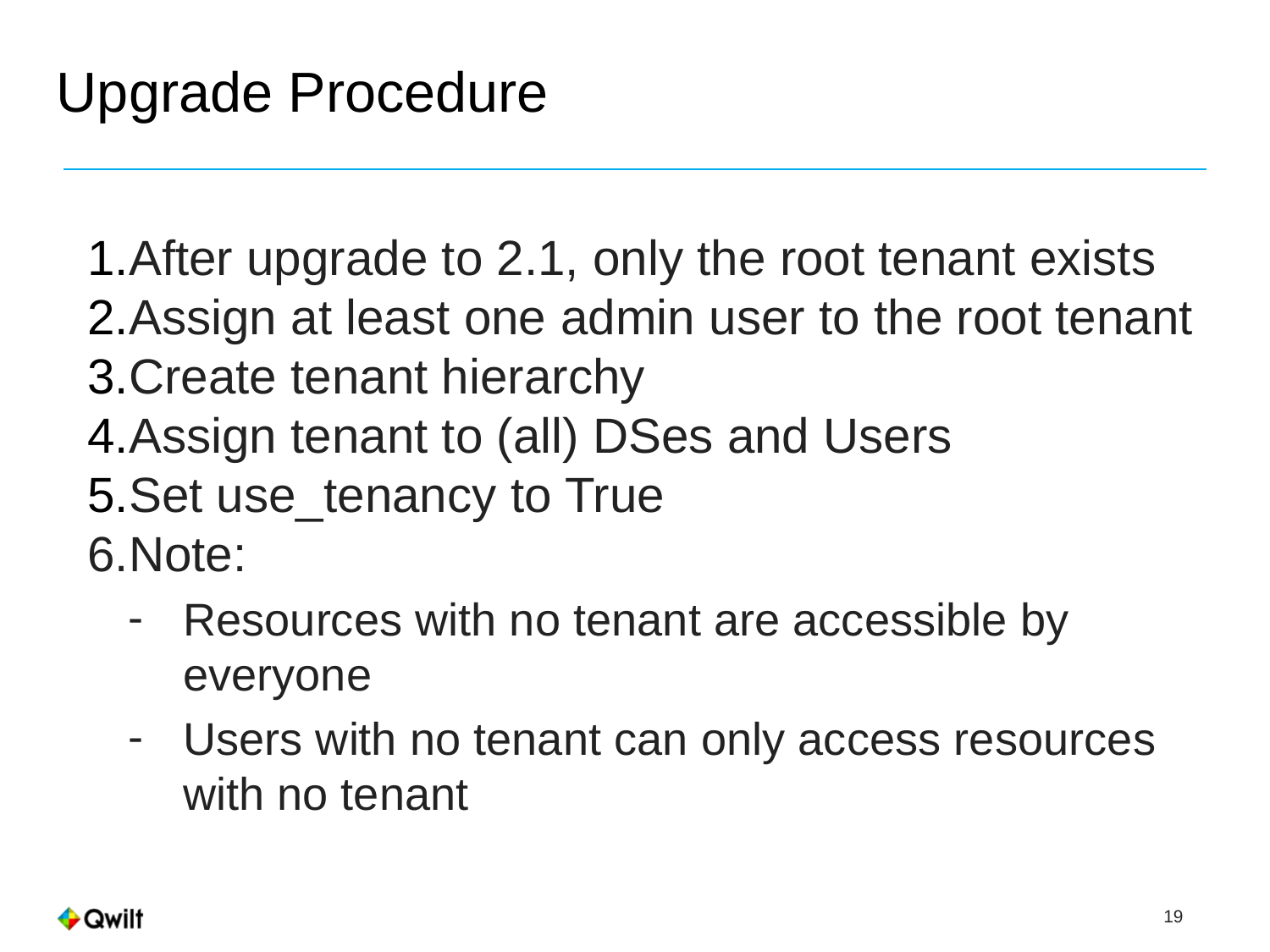

# Upgrade Procedure
After upgrade to 2.1, only the root tenant exists
Assign at least one admin user to the root tenant
Create tenant hierarchy
Assign tenant to (all) DSes and Users
Set use_tenancy to True
Note:
Resources with no tenant are accessible by everyone
Users with no tenant can only access resources with no tenant

 19